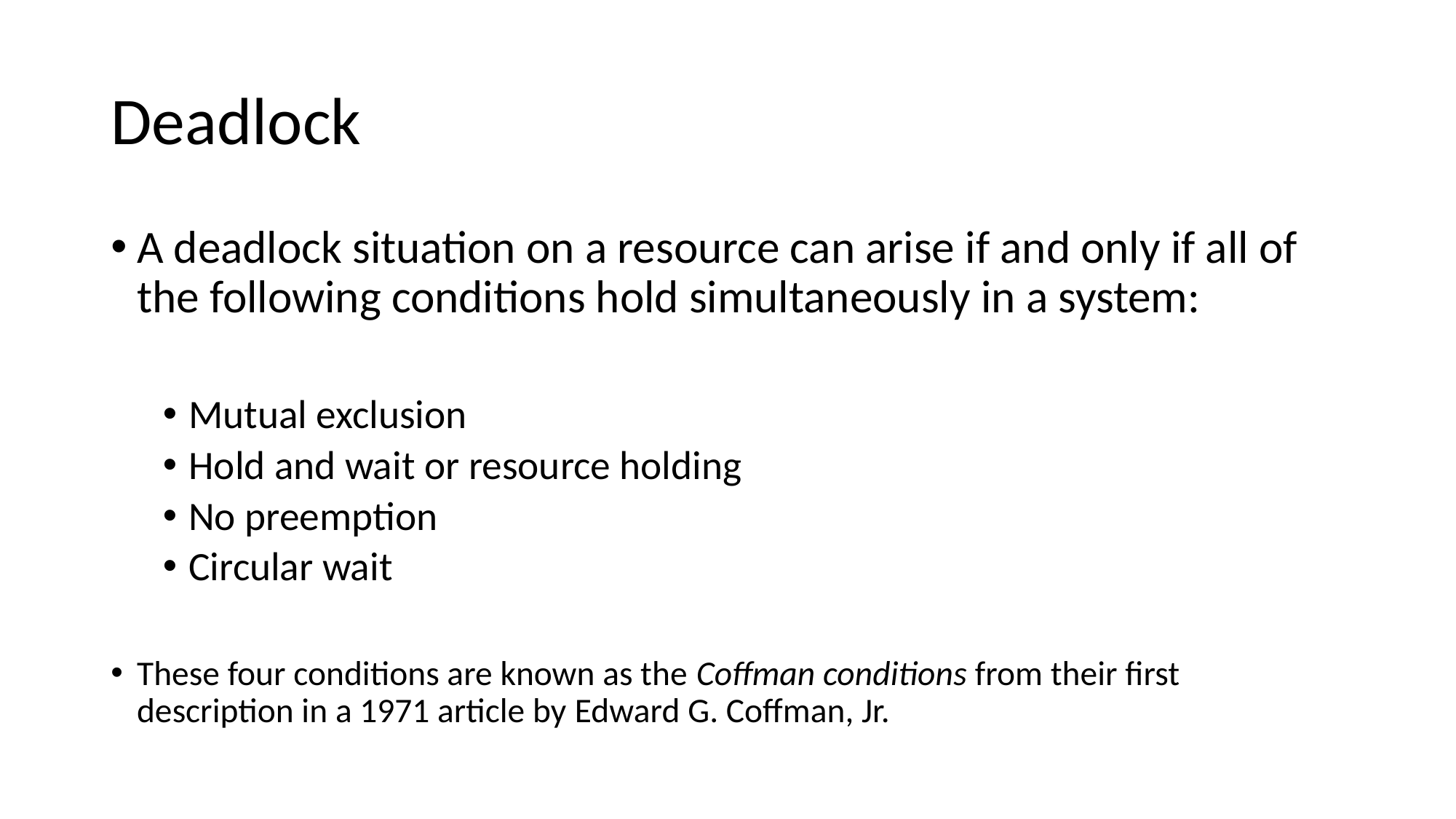

# Deadlock
A deadlock situation on a resource can arise if and only if all of the following conditions hold simultaneously in a system:

Mutual exclusion
Hold and wait or resource holding
No preemption
Circular wait

These four conditions are known as the Coffman conditions from their first description in a 1971 article by Edward G. Coffman, Jr.